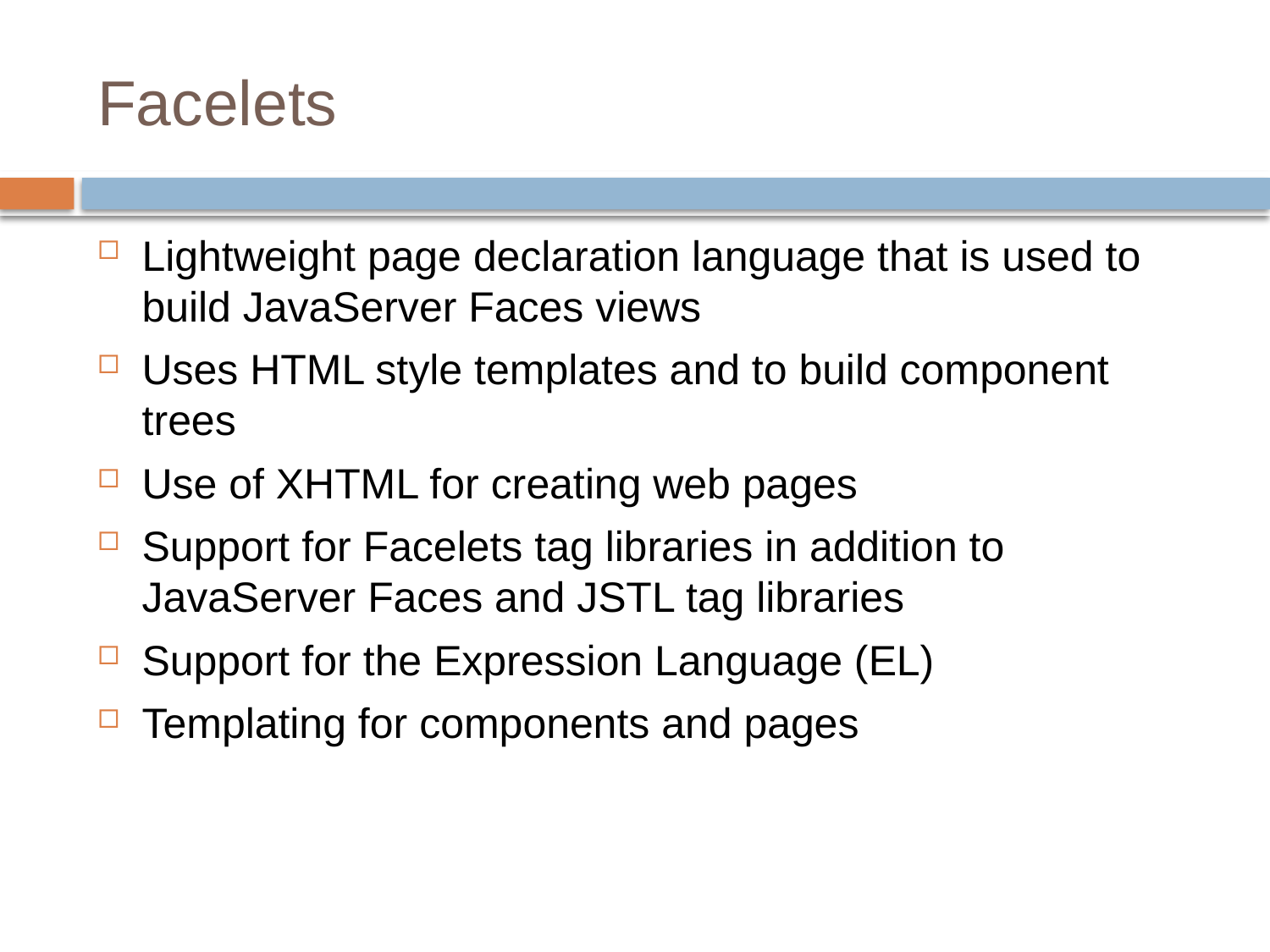

# Facelets
Lightweight page declaration language that is used to build JavaServer Faces views
Uses HTML style templates and to build component trees
Use of XHTML for creating web pages
Support for Facelets tag libraries in addition to JavaServer Faces and JSTL tag libraries
Support for the Expression Language (EL)
Templating for components and pages